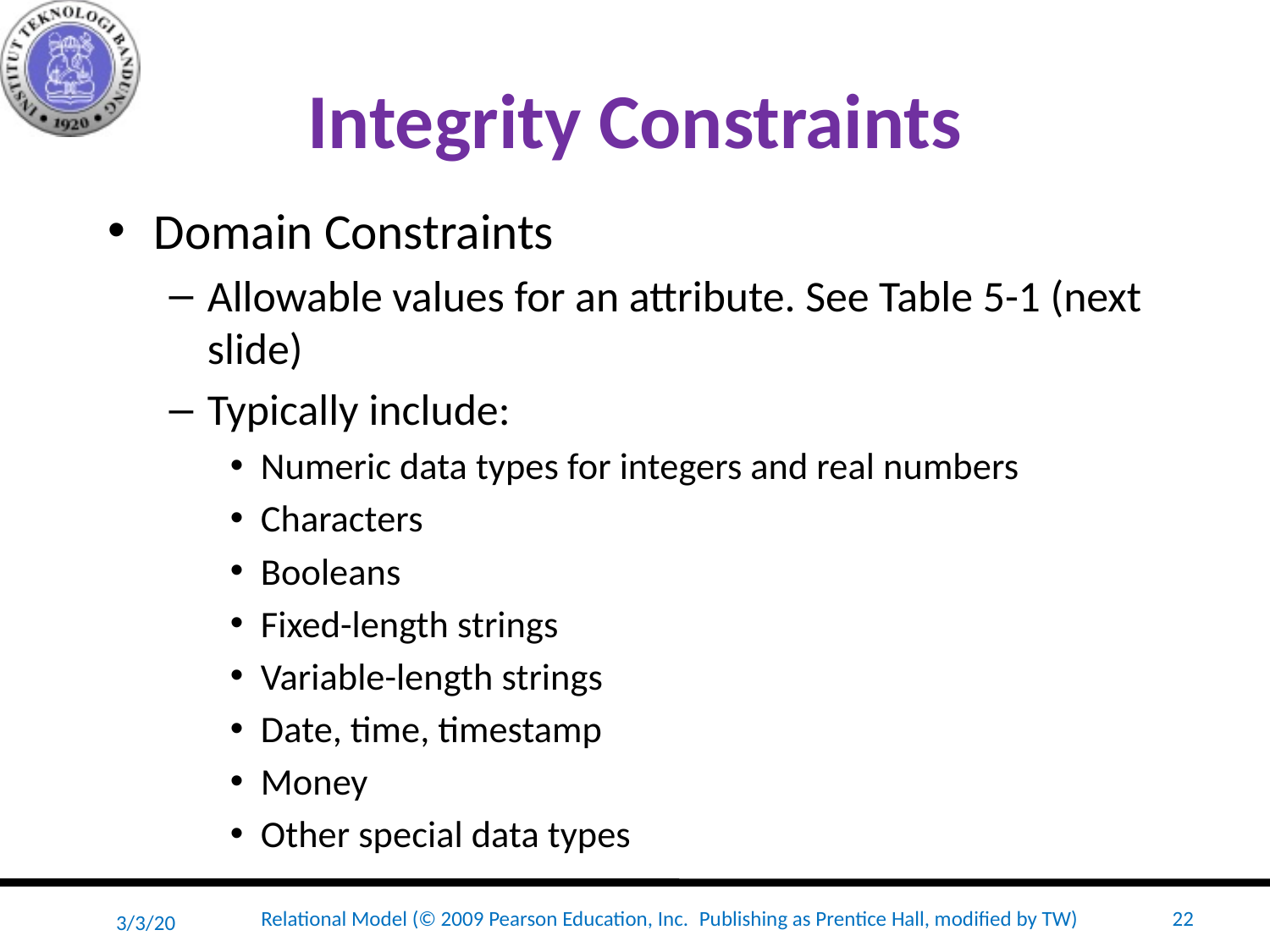

# Integrity Constraints
Domain Constraints
Allowable values for an attribute. See Table 5-1 (next slide)
Typically include:
Numeric data types for integers and real numbers
Characters
Booleans
Fixed-length strings
Variable-length strings
Date, time, timestamp
Money
Other special data types
3/3/20
Relational Model (© 2009 Pearson Education, Inc.  Publishing as Prentice Hall, modified by TW)
22